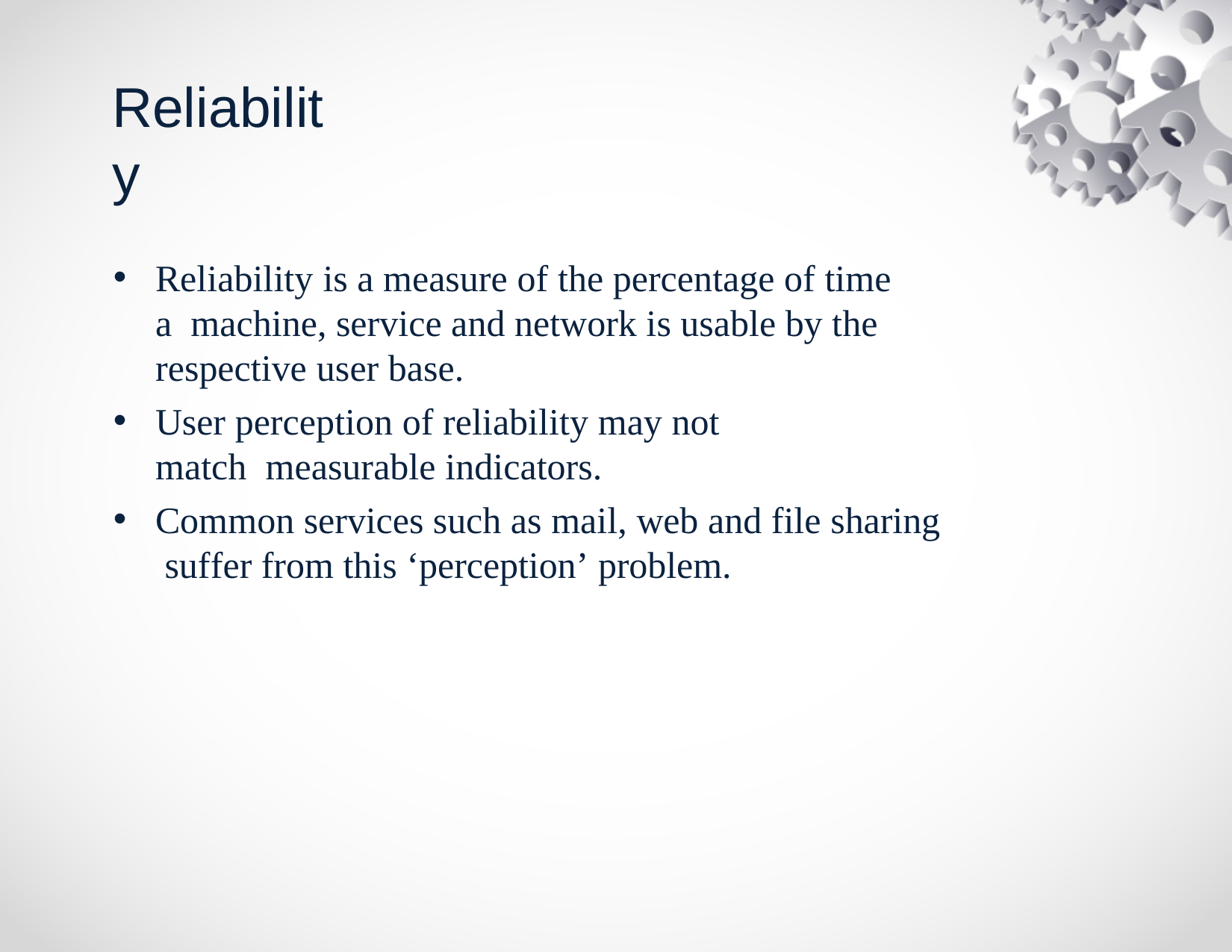

# Reliability
Reliability is a measure of the percentage of time a  machine, service and network is usable by the  respective user base.
User perception of reliability may not match  measurable indicators.
Common services such as mail, web and file sharing  suffer from this ‘perception’ problem.